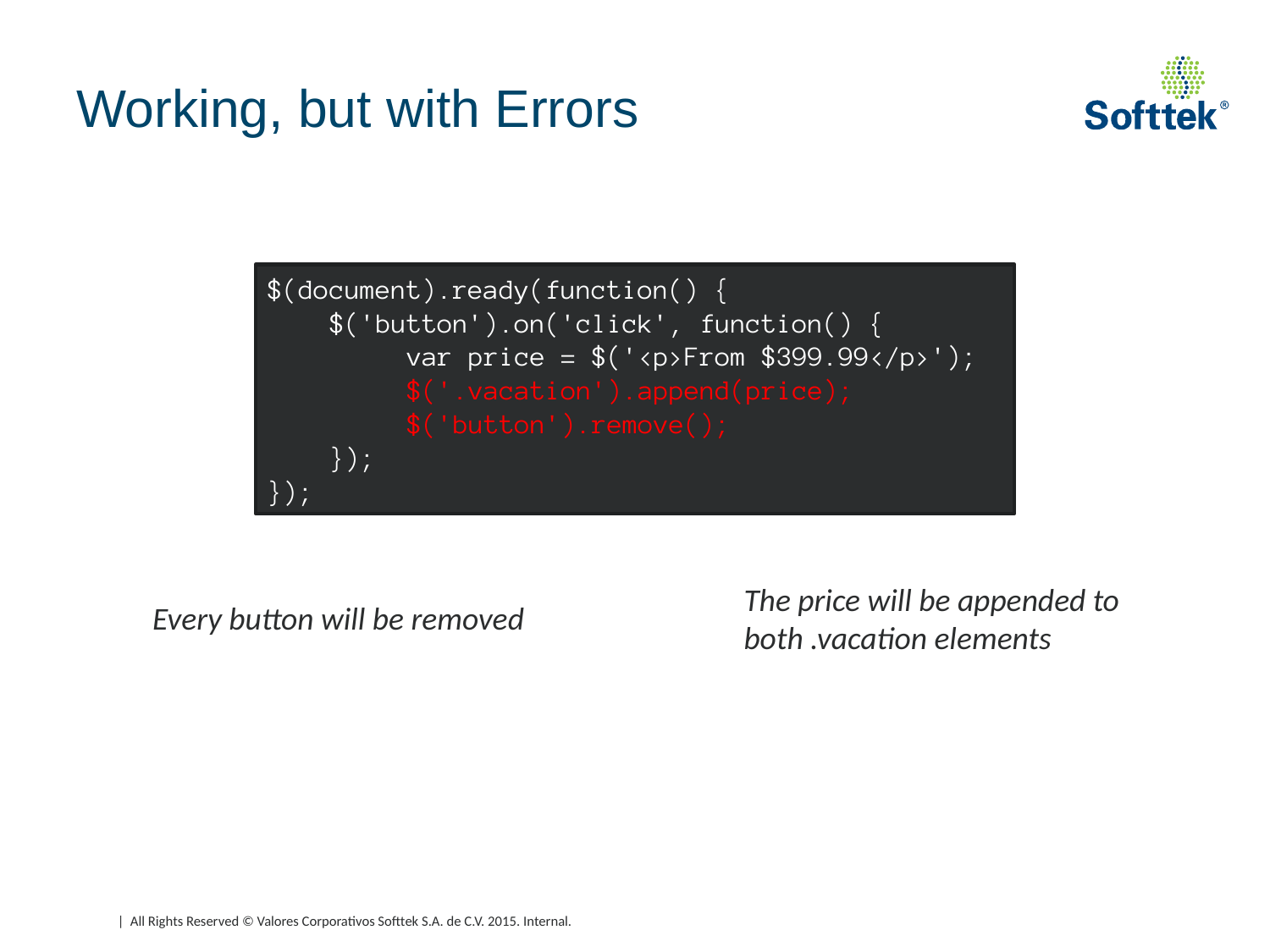

# Working, but with Errors
$(document).ready(function() {
    $('button').on('click', function() {
         var price = $('<p>From $399.99</p>');
         $('.vacation').append(price);
         $('button').remove();
    });
});
The price will be appended to
both .vacation elements
Every button will be removed